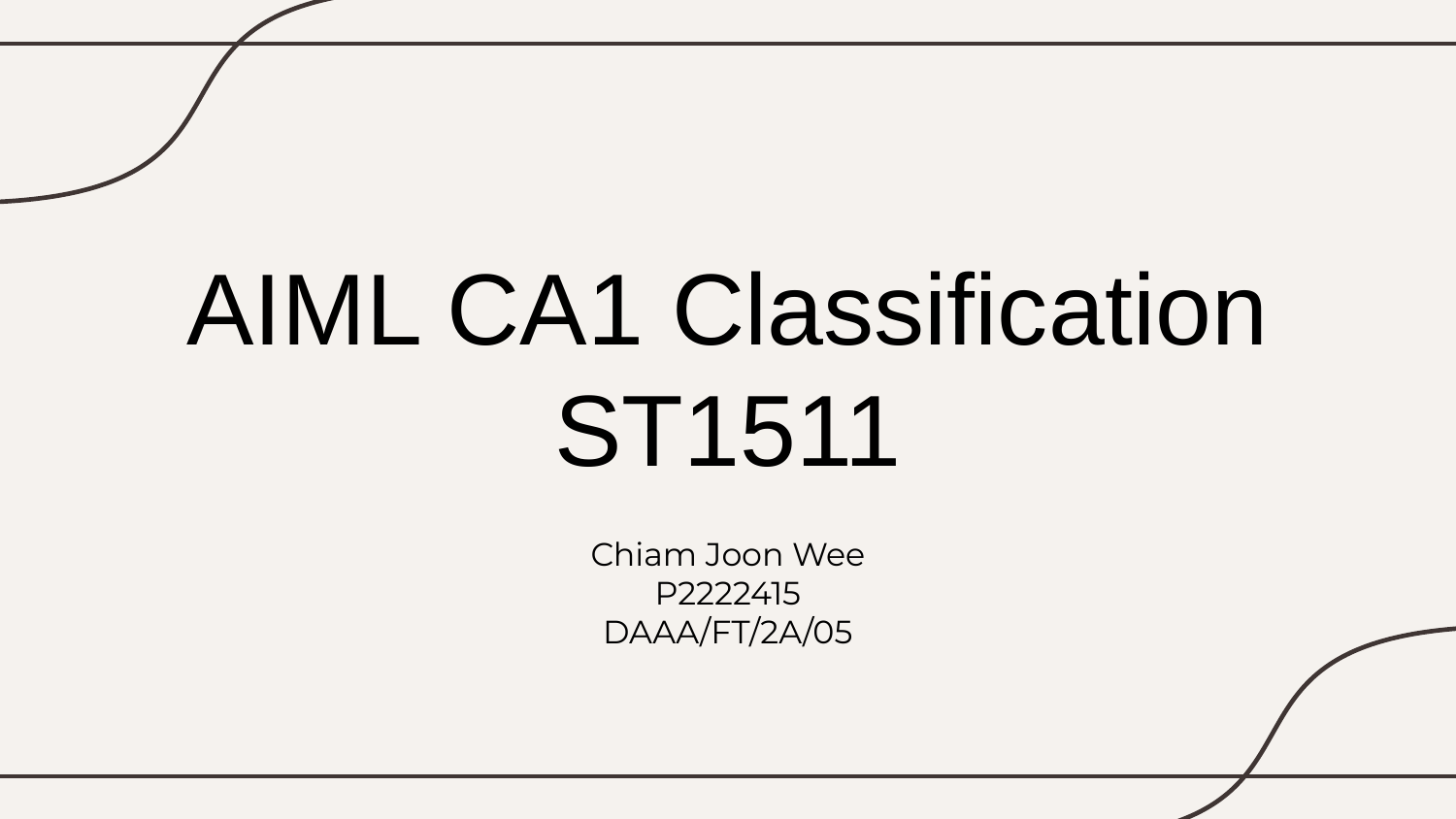

# AIML CA1 Classification ST1511
Chiam Joon Wee
P2222415
DAAA/FT/2A/05